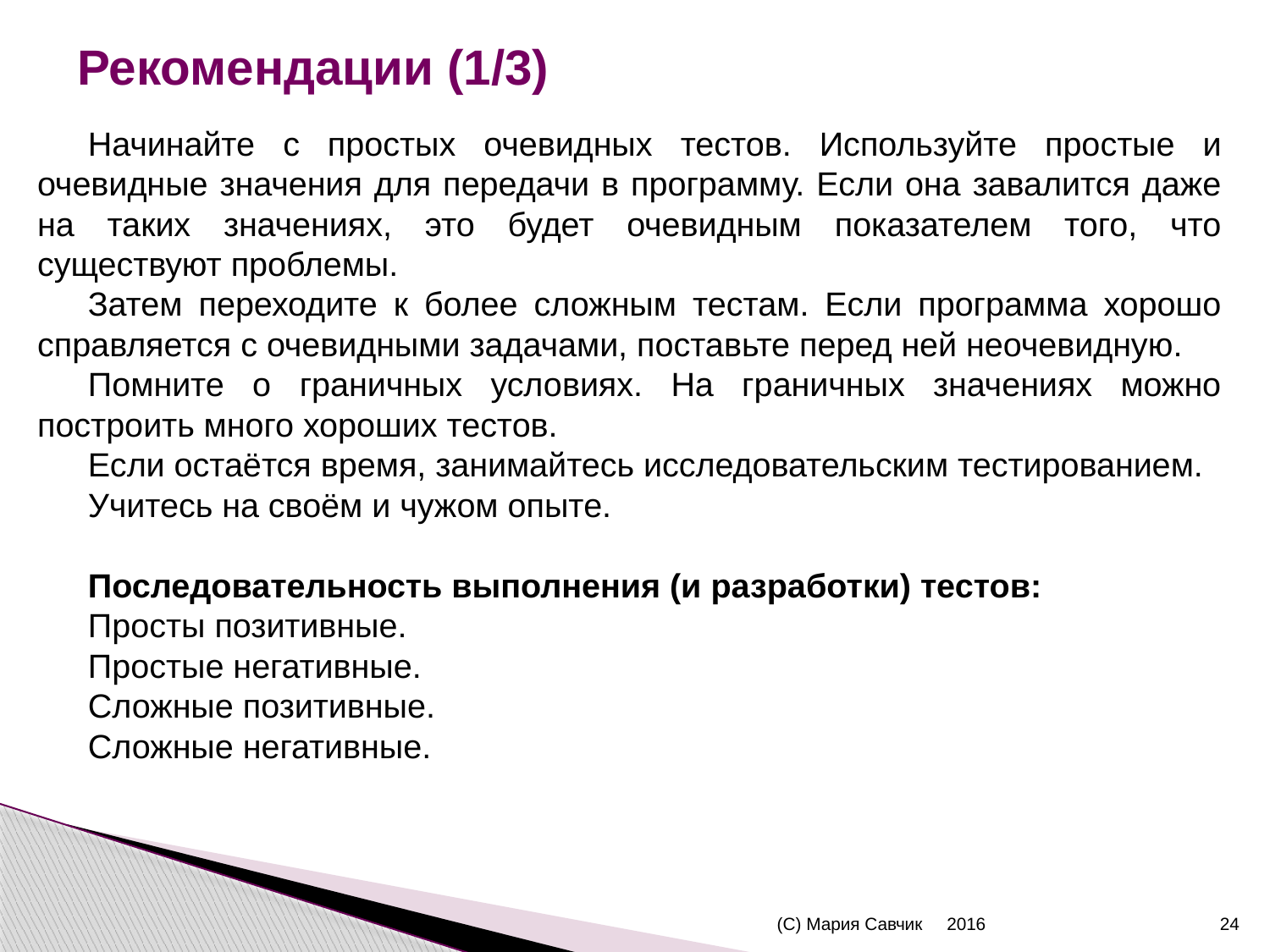

# Рекомендации (1/3)
Начинайте с простых очевидных тестов. Используйте простые и очевидные значения для передачи в программу. Если она завалится даже на таких значениях, это будет очевидным показателем того, что существуют проблемы.
Затем переходите к более сложным тестам. Если программа хорошо справляется с очевидными задачами, поставьте перед ней неочевидную.
Помните о граничных условиях. На граничных значениях можно построить много хороших тестов.
Если остаётся время, занимайтесь исследовательским тестированием.
Учитесь на своём и чужом опыте.

Последовательность выполнения (и разработки) тестов:
Просты позитивные.
Простые негативные.
Сложные позитивные.
Сложные негативные.
(С) Мария Савчик
2016
24